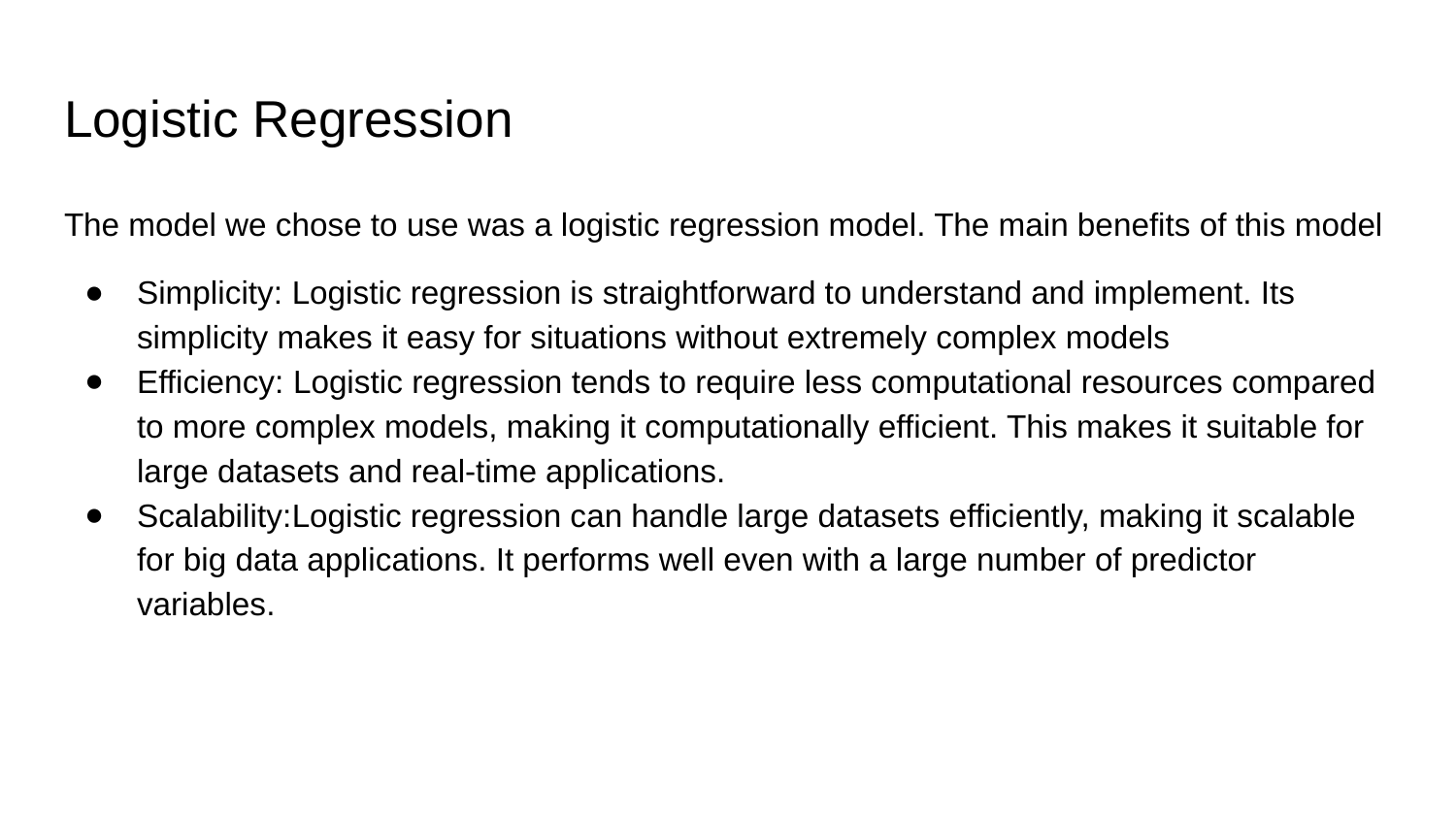

# Logistic Regression
The model we chose to use was a logistic regression model. The main benefits of this model
Simplicity: Logistic regression is straightforward to understand and implement. Its simplicity makes it easy for situations without extremely complex models
Efficiency: Logistic regression tends to require less computational resources compared to more complex models, making it computationally efficient. This makes it suitable for large datasets and real-time applications.
Scalability:Logistic regression can handle large datasets efficiently, making it scalable for big data applications. It performs well even with a large number of predictor variables.